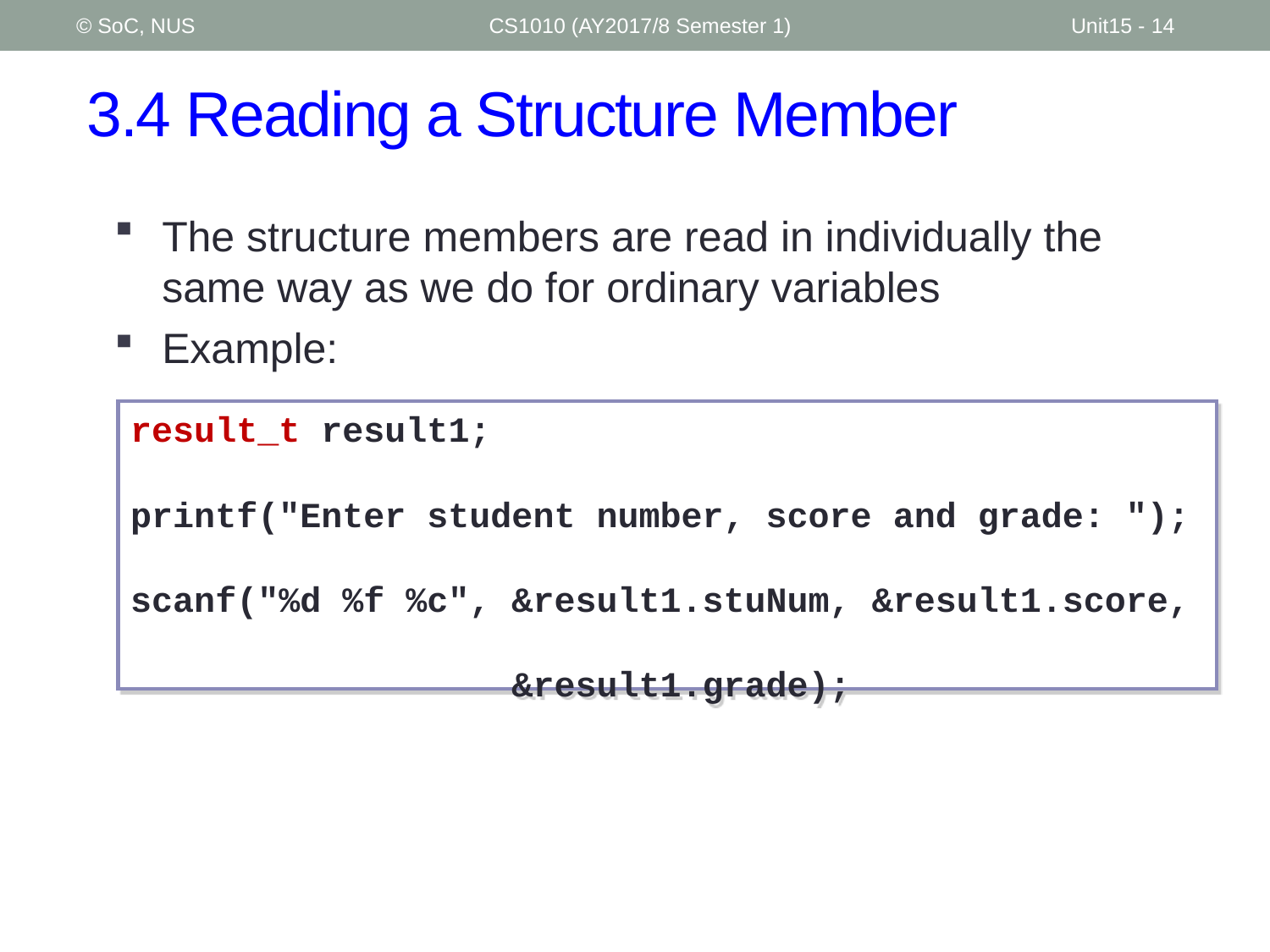

© SoC, NUS
CS1010 (AY2017/8 Semester 1)
Unit15 - 14
# 3.4 Reading a Structure Member
The structure members are read in individually the same way as we do for ordinary variables
Example:
result_t result1;

printf("Enter student number, score and grade: ");

scanf("%d %f %c", &result1.stuNum, &result1.score,
                  &result1.grade);